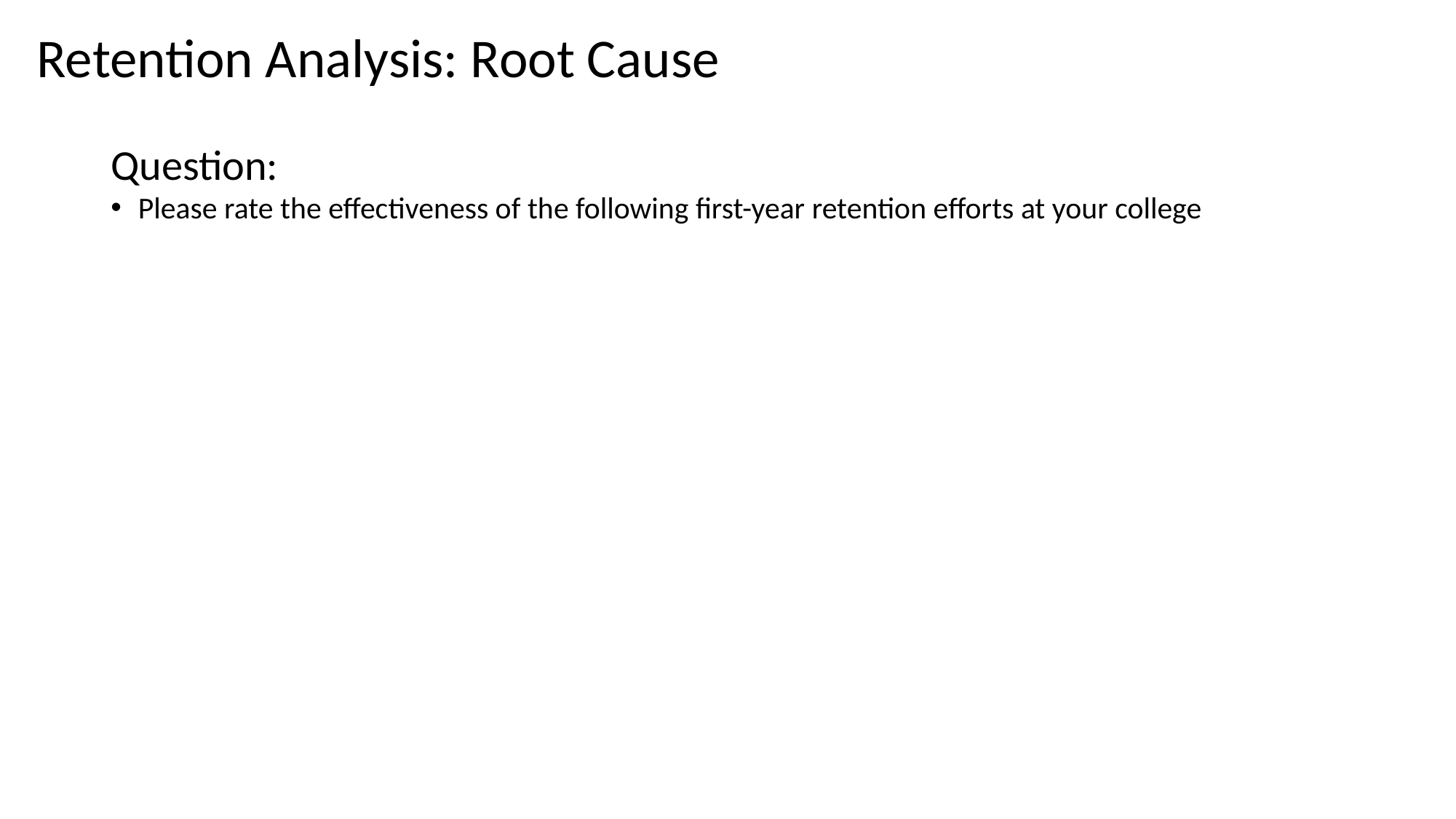

# Retention Analysis: Root Cause
Question:
Please rate the effectiveness of the following first-year retention efforts at your college